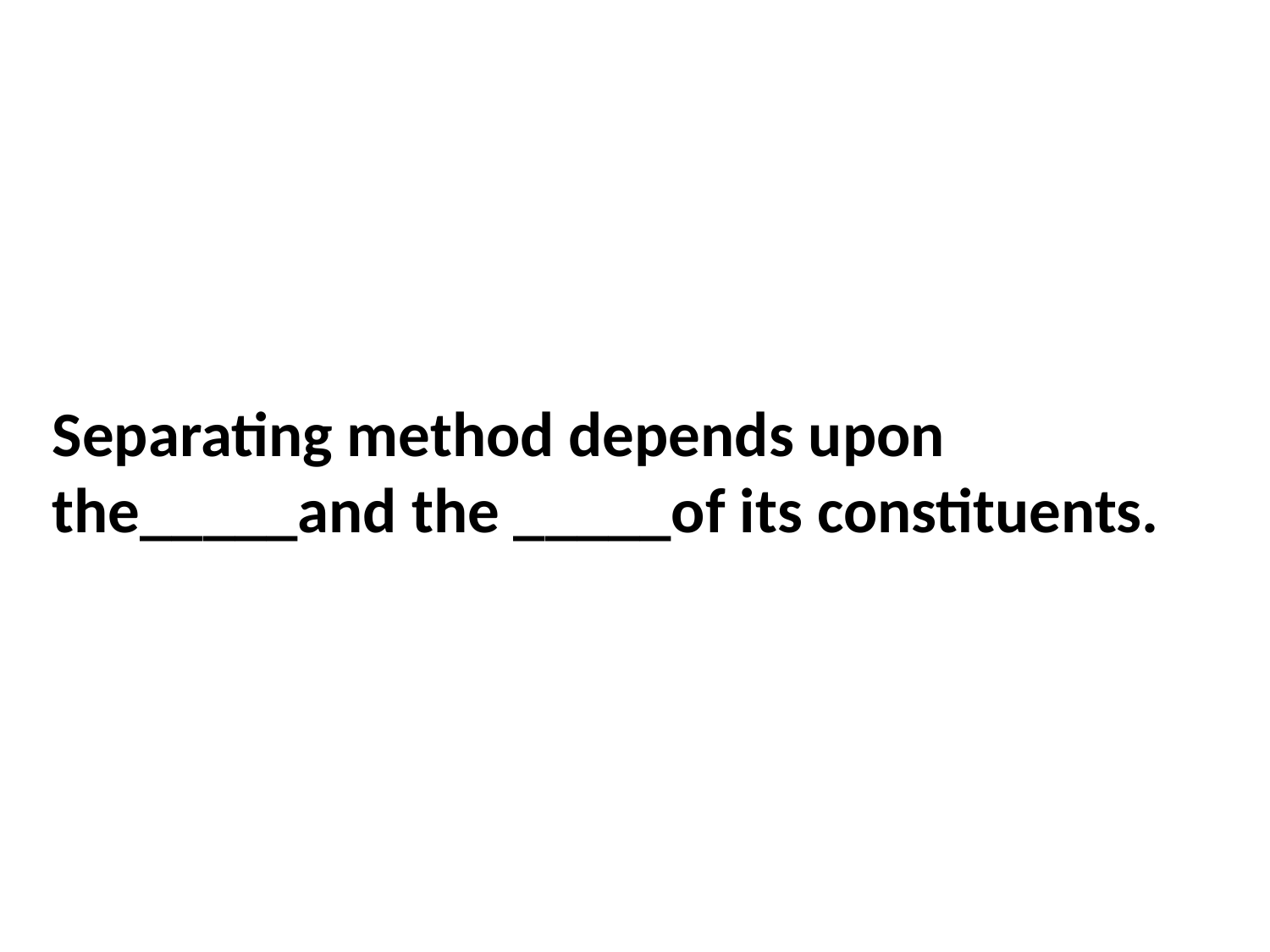

Separating method depends upon the_____and the _____of its constituents.